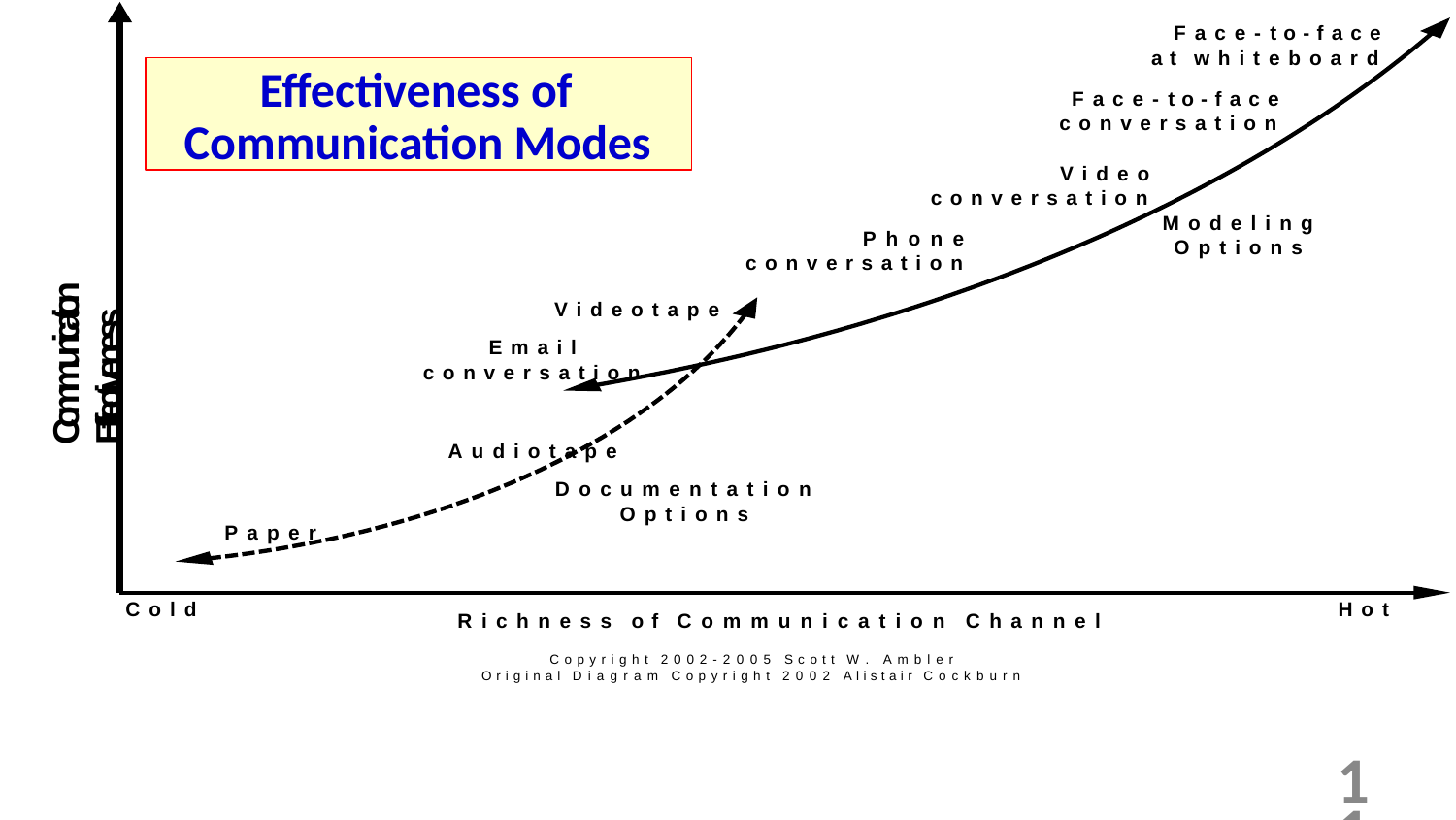

# Face-to-face at whiteboard
Effectiveness of Communication Modes
Face-to-face conversation
Communication Effectiveness
Video conversation
Phone conversation
Modeling Options
Videotape Email
conversation

Audiotape
Documentation Options
Paper
Cold
Hot
Richness of Communication Channel
Copyright 2002-2005 Scott W. Ambler Original Diagram Copyright 2002 Alistair Cockburn
11